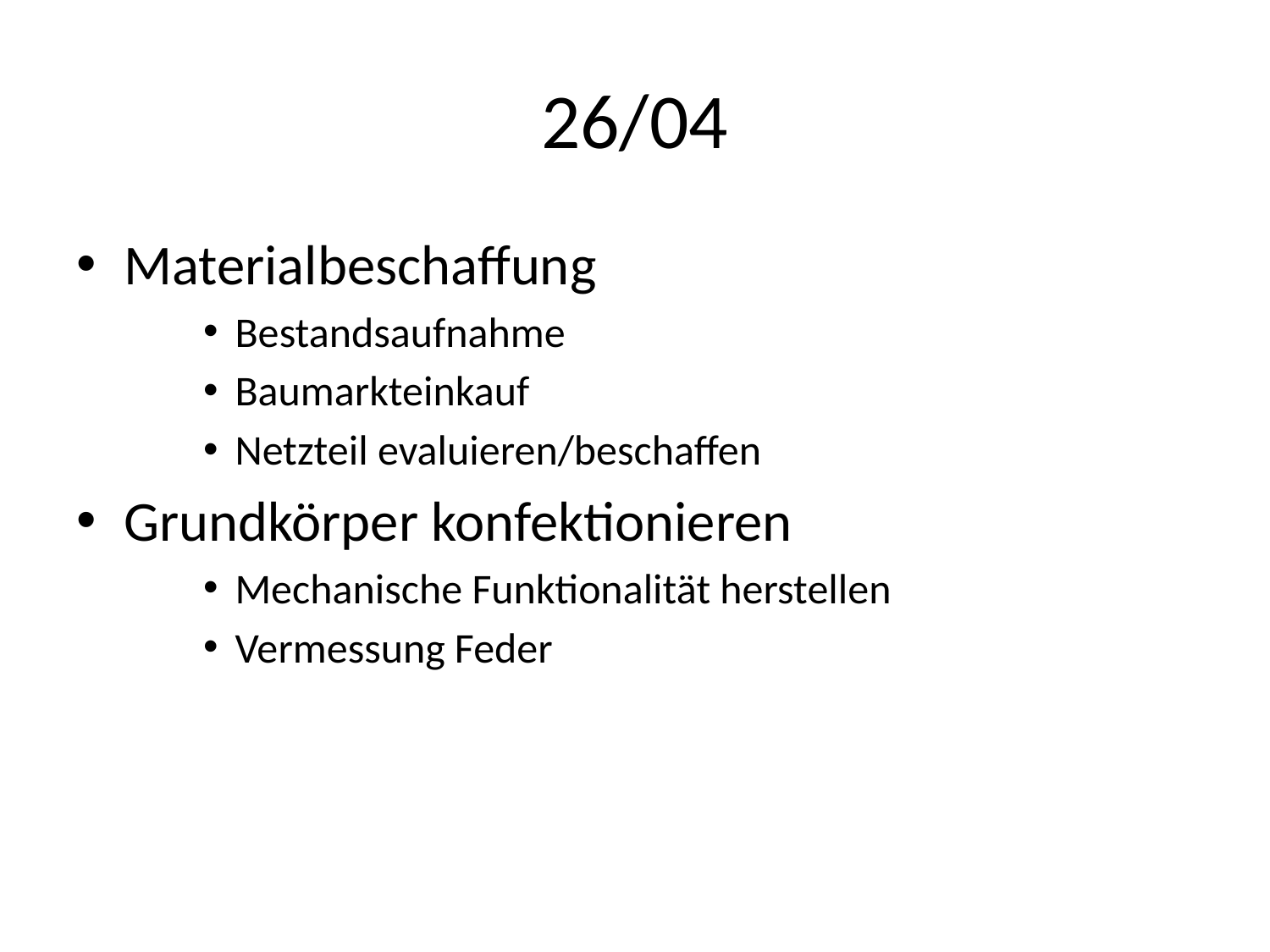

# 26/04
Materialbeschaffung
Bestandsaufnahme
Baumarkteinkauf
Netzteil evaluieren/beschaffen
Grundkörper konfektionieren
Mechanische Funktionalität herstellen
Vermessung Feder